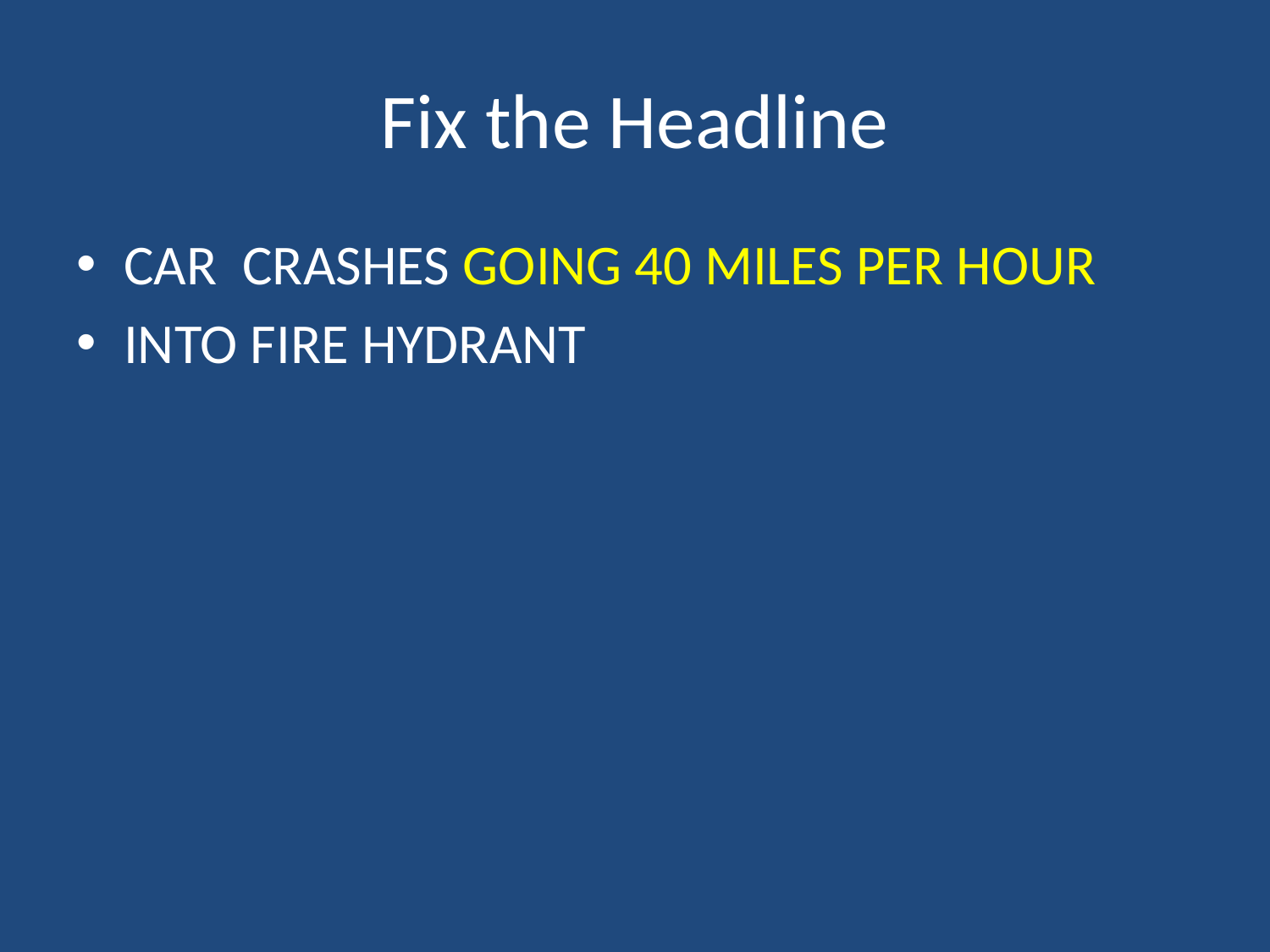

# Fix the Headline
CAR  CRASHES GOING 40 MILES PER HOUR
INTO FIRE HYDRANT